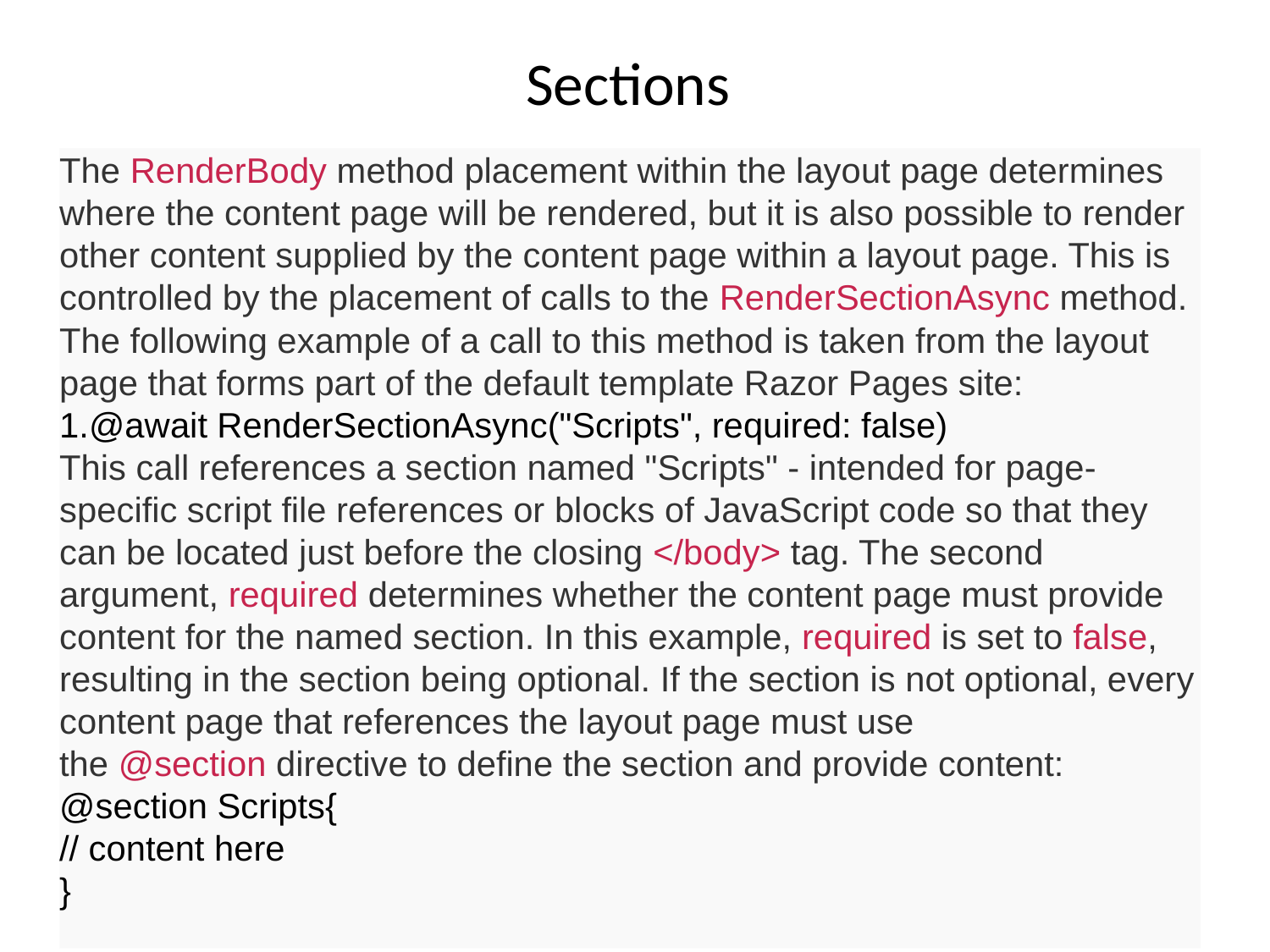

# Sections
The RenderBody method placement within the layout page determines where the content page will be rendered, but it is also possible to render other content supplied by the content page within a layout page. This is controlled by the placement of calls to the RenderSectionAsync method. The following example of a call to this method is taken from the layout page that forms part of the default template Razor Pages site:
@await RenderSectionAsync("Scripts", required: false)
This call references a section named "Scripts" - intended for page-specific script file references or blocks of JavaScript code so that they can be located just before the closing </body> tag. The second argument, required determines whether the content page must provide content for the named section. In this example, required is set to false, resulting in the section being optional. If the section is not optional, every content page that references the layout page must use the @section directive to define the section and provide content:
@section Scripts{
// content here
}